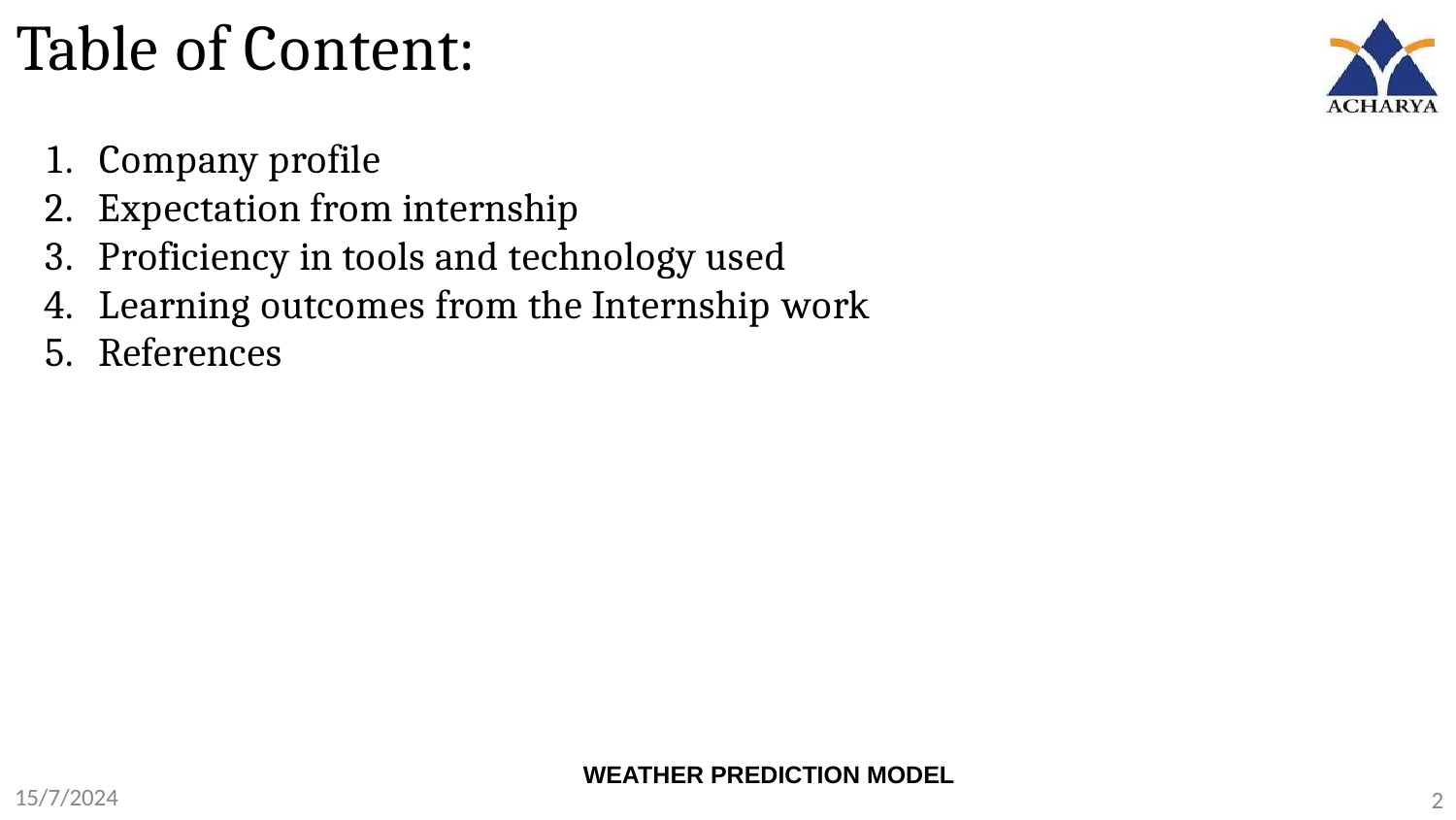

# Table of Content:
Company profile
Expectation from internship
Proficiency in tools and technology used
Learning outcomes from the Internship work
References
WEATHER PREDICTION MODEL

15/7/2024
2